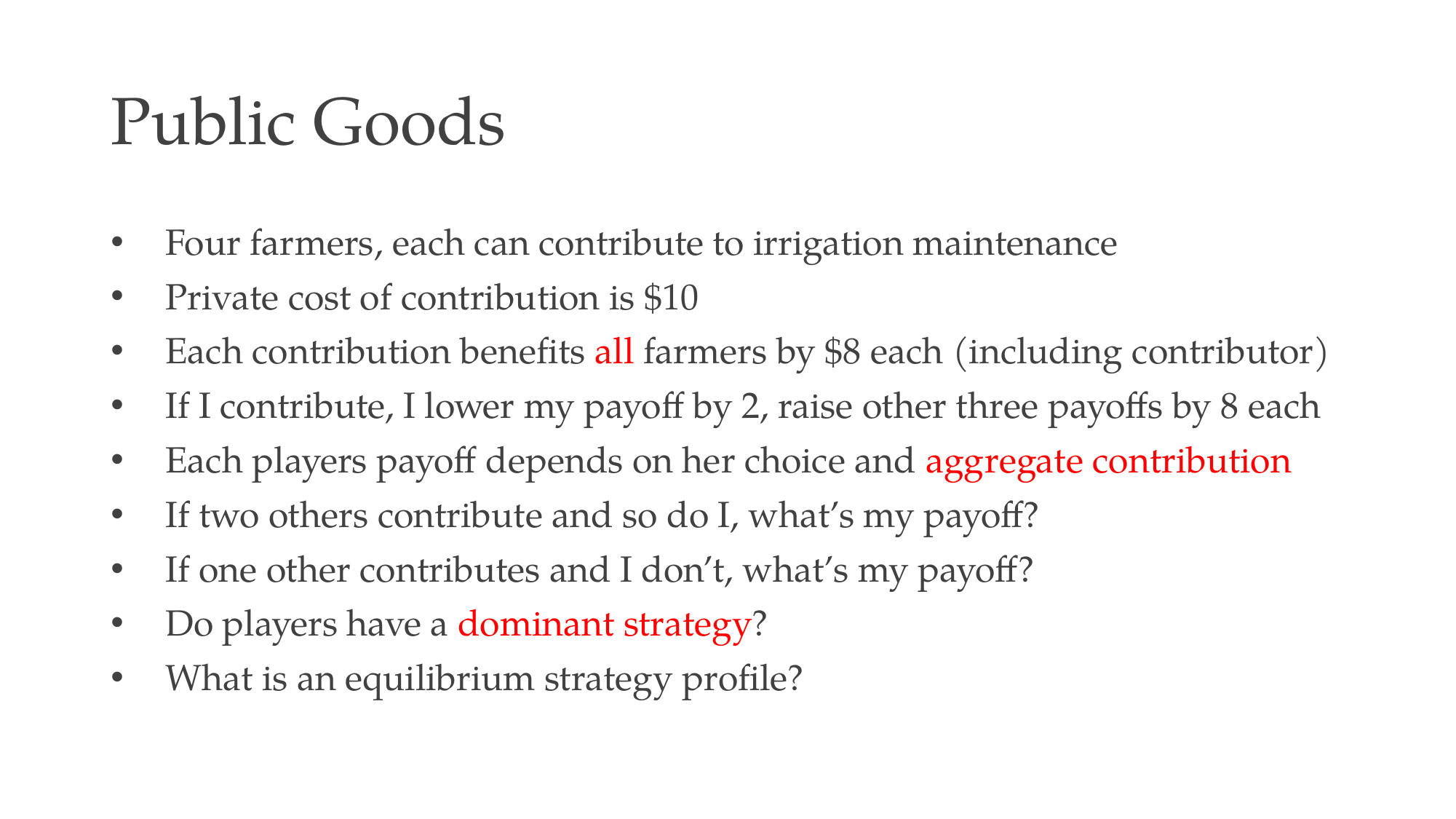

# Public Goods
Four farmers, each can contribute to irrigation maintenance
Private cost of contribution is $10
Each contribution benefits all farmers by $8 each (including contributor)
If I contribute, I lower my payoff by 2, raise other three payoffs by 8 each
Each players payoff depends on her choice and aggregate contribution
If two others contribute and so do I, what’s my payoff?
If one other contributes and I don’t, what’s my payoff?
Do players have a dominant strategy?
What is an equilibrium strategy profile?